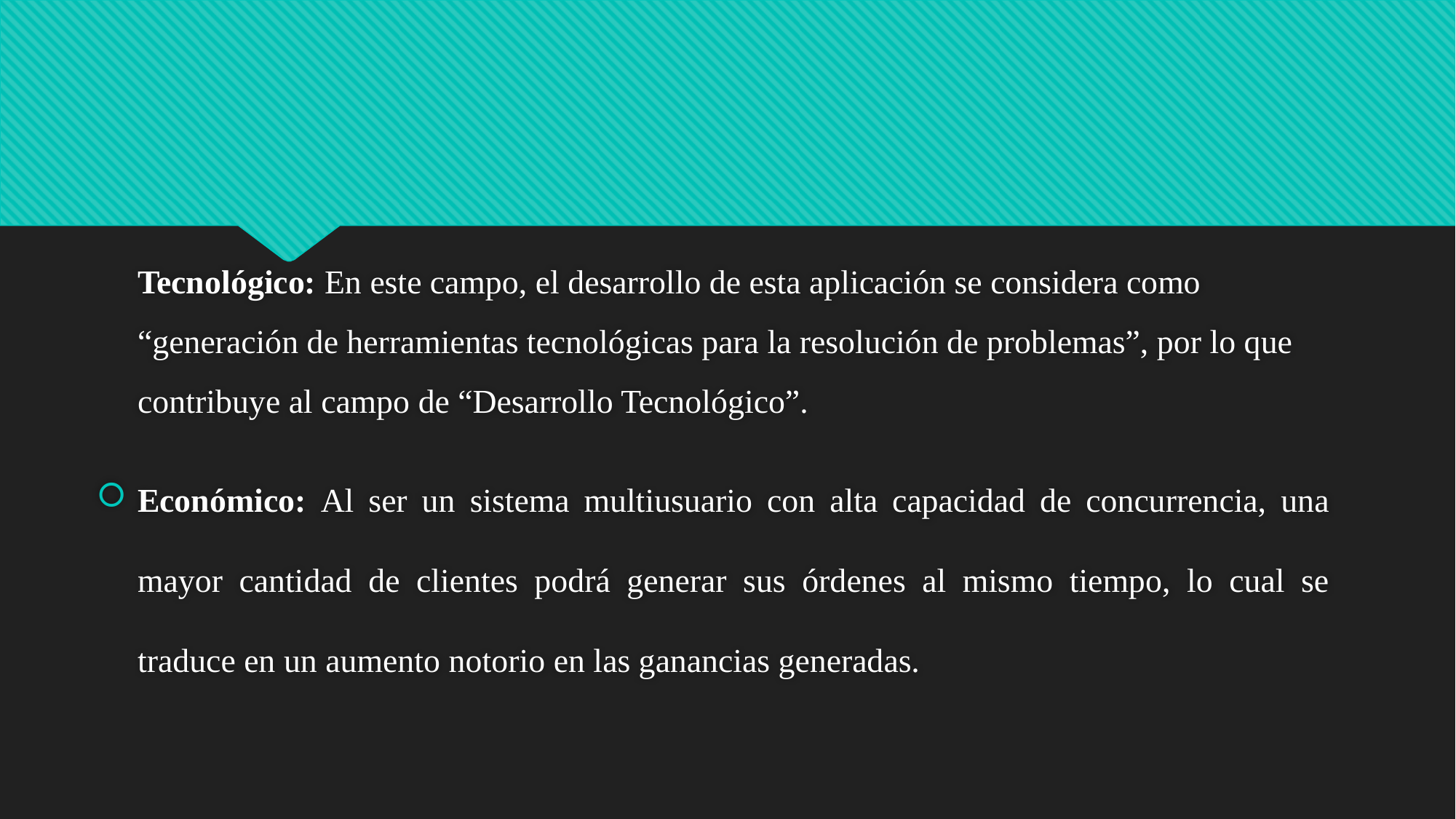

Tecnológico: En este campo, el desarrollo de esta aplicación se considera como “generación de herramientas tecnológicas para la resolución de problemas”, por lo que contribuye al campo de “Desarrollo Tecnológico”.
Económico: Al ser un sistema multiusuario con alta capacidad de concurrencia, una mayor cantidad de clientes podrá generar sus órdenes al mismo tiempo, lo cual se traduce en un aumento notorio en las ganancias generadas.